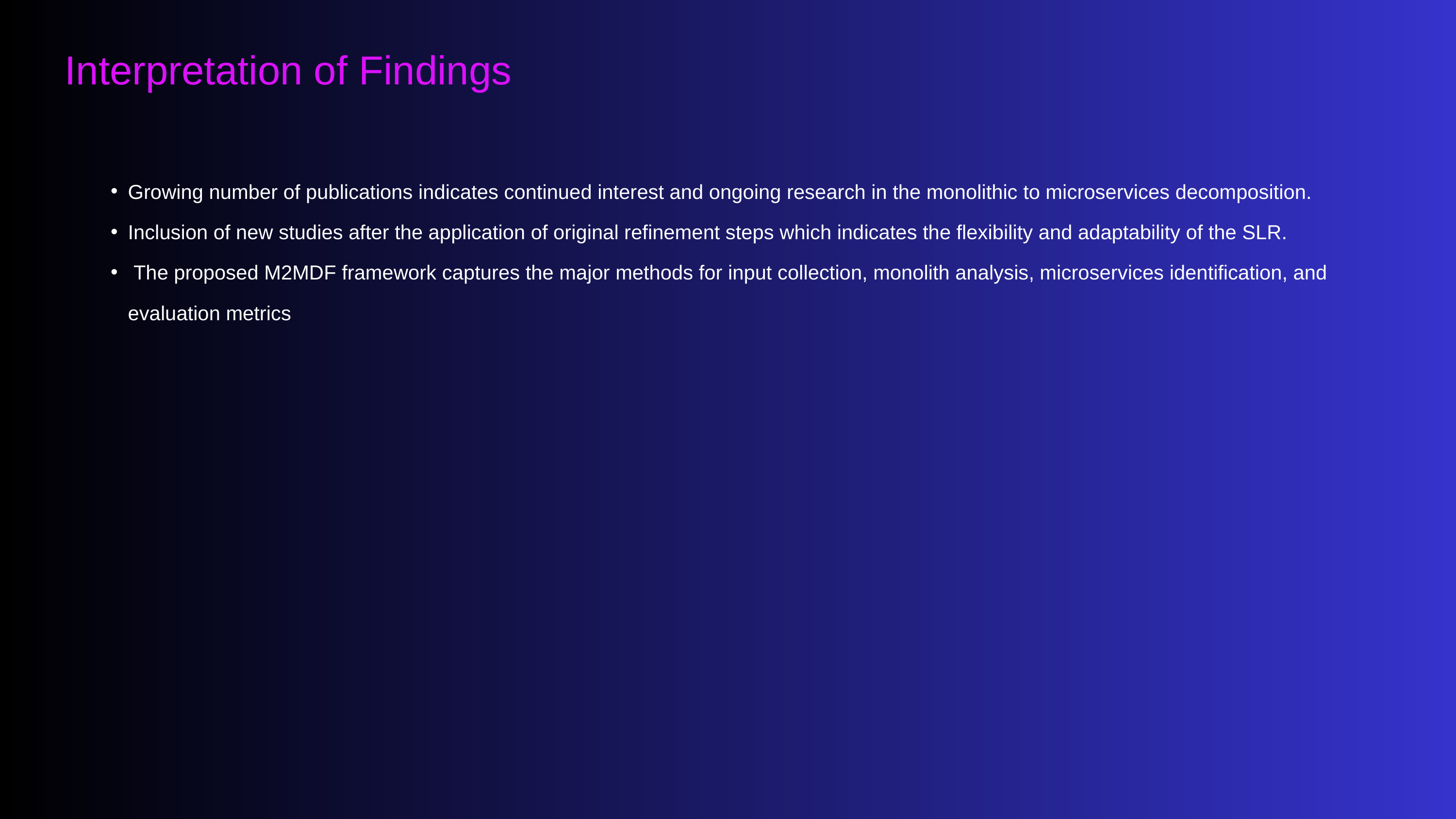

Interpretation of Findings

Growing number of publications indicates continued interest and ongoing research in the monolithic to microservices decomposition.
Inclusion of new studies after the application of original refinement steps which indicates the flexibility and adaptability of the SLR.
 The proposed M2MDF framework captures the major methods for input collection, monolith analysis, microservices identification, and evaluation metrics